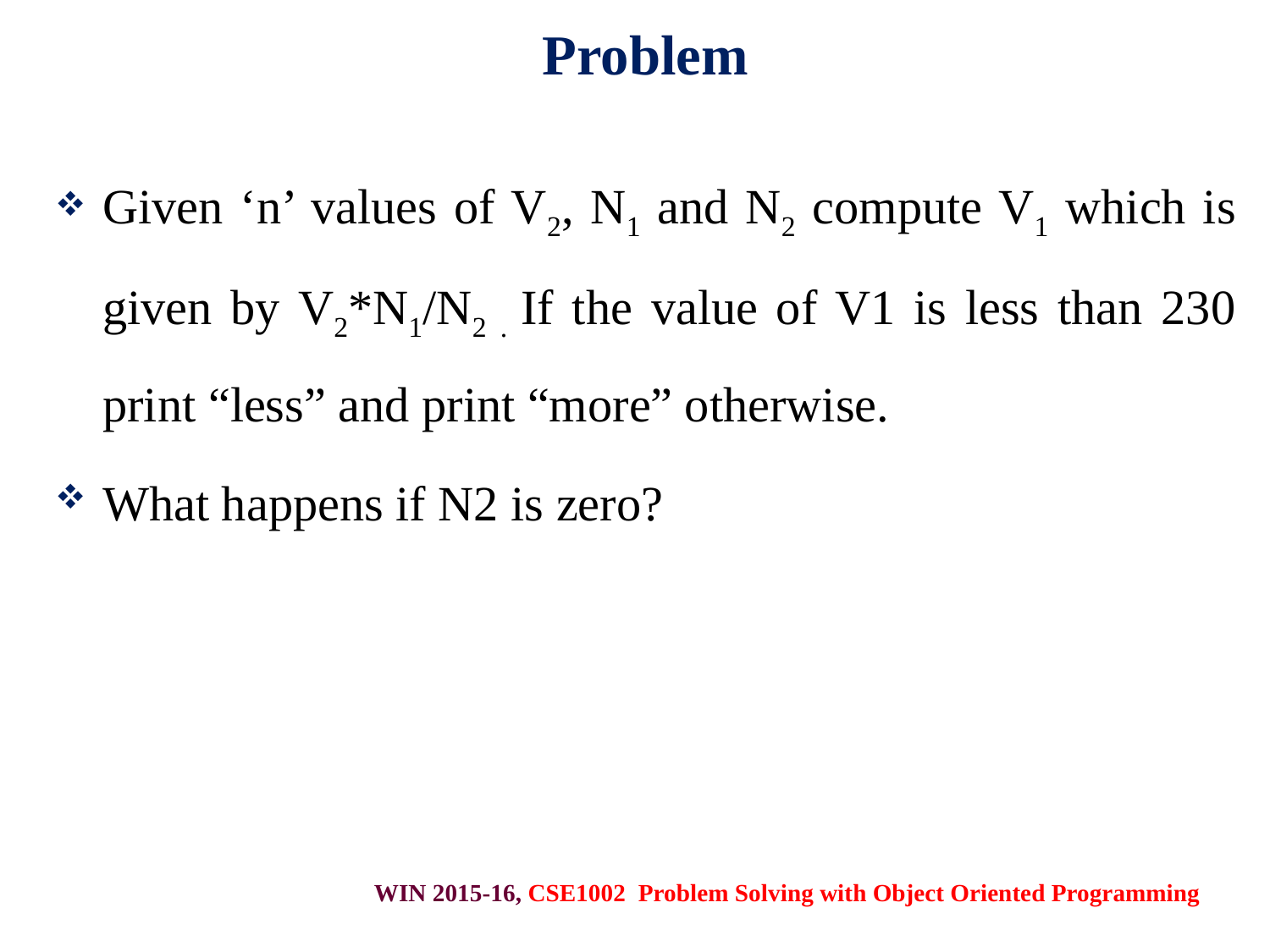

# Problem
Given ‘n’ values of V2, N1 and N2 compute V1 which is given by V2*N1/N2 . If the value of V1 is less than 230 print “less” and print “more” otherwise.
What happens if N2 is zero?